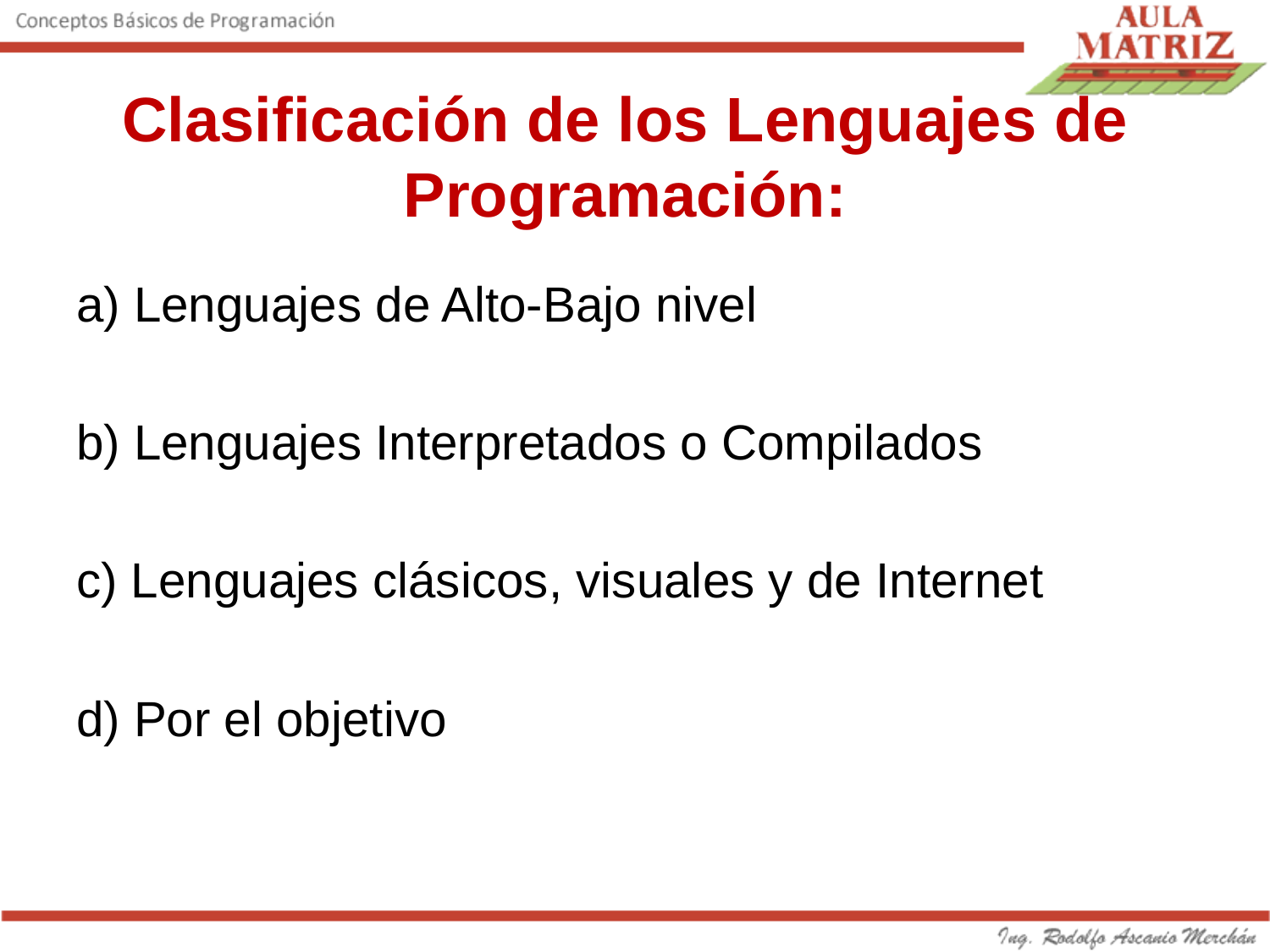

# Clasificación de los Lenguajes de Programación:
a) Lenguajes de Alto-Bajo nivel

b) Lenguajes Interpretados o Compilados

c) Lenguajes clásicos, visuales y de Internet

d) Por el objetivo